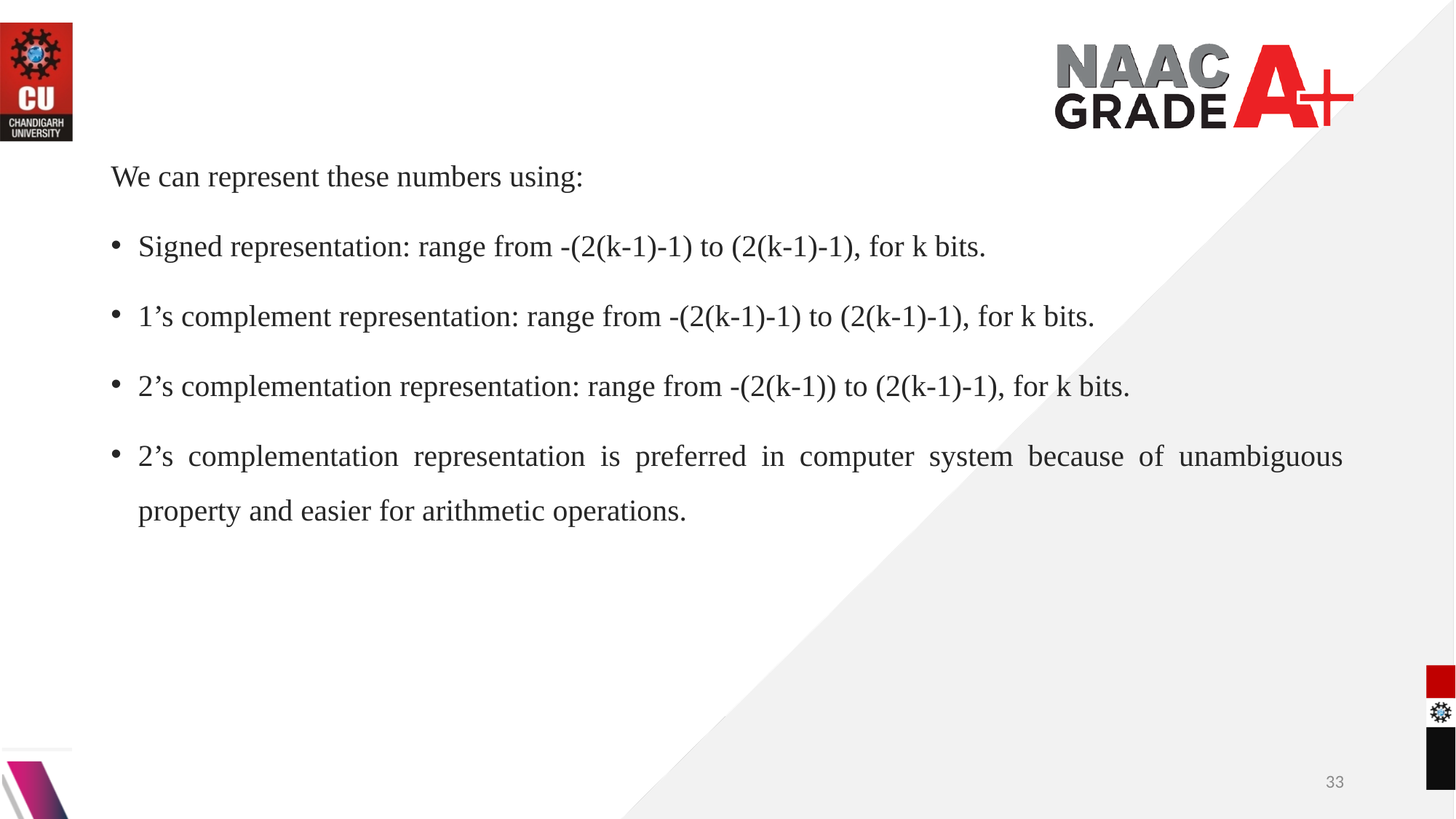

We can represent these numbers using:
Signed representation: range from -(2(k-1)-1) to (2(k-1)-1), for k bits.
1’s complement representation: range from -(2(k-1)-1) to (2(k-1)-1), for k bits.
2’s complementation representation: range from -(2(k-1)) to (2(k-1)-1), for k bits.
2’s complementation representation is preferred in computer system because of unambiguous property and easier for arithmetic operations.

33